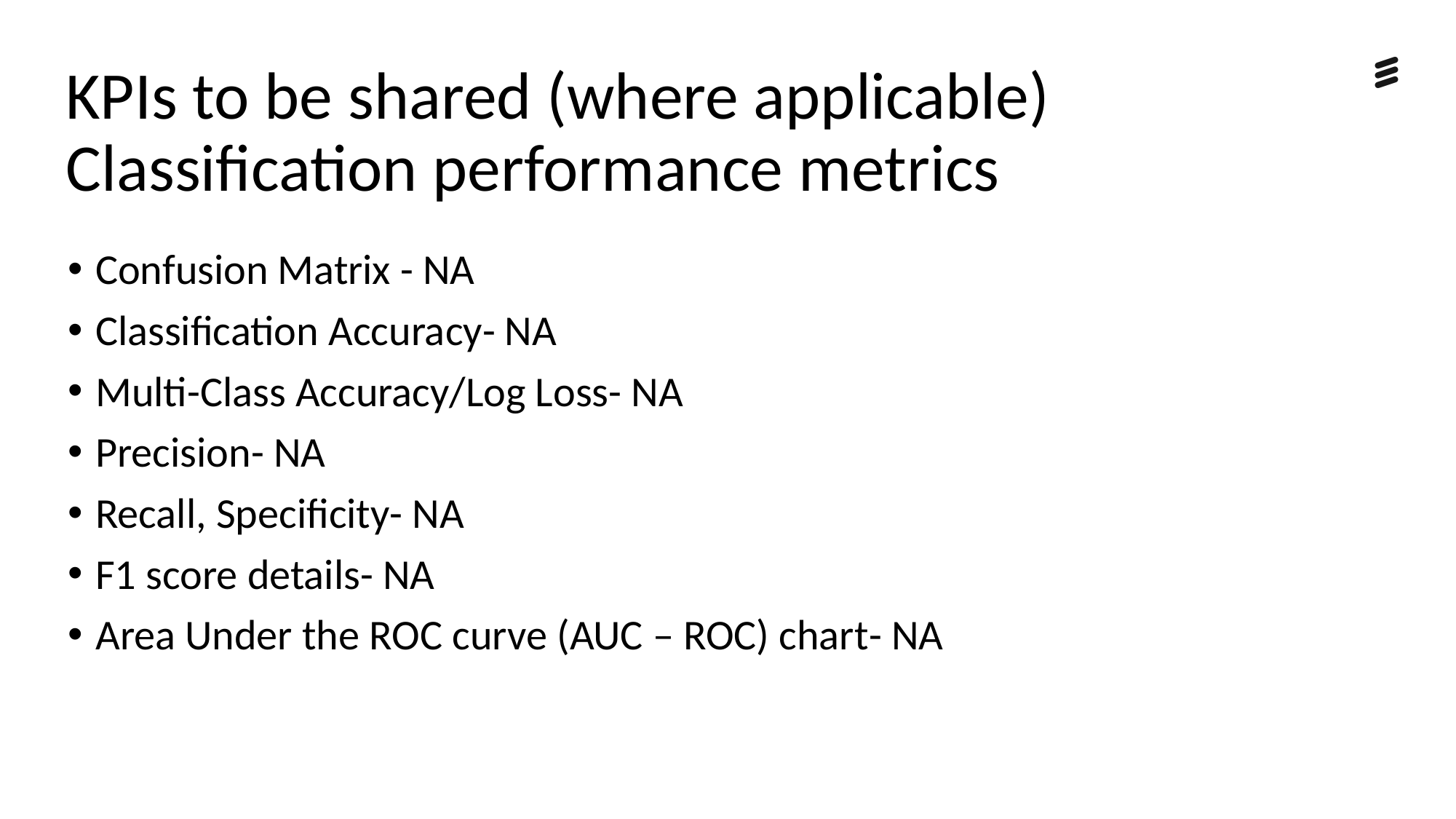

# KPIs to be shared (where applicable) Classification performance metrics
Confusion Matrix - NA
Classification Accuracy- NA
Multi-Class Accuracy/Log Loss- NA
Precision- NA
Recall, Specificity- NA
F1 score details- NA
Area Under the ROC curve (AUC – ROC) chart- NA